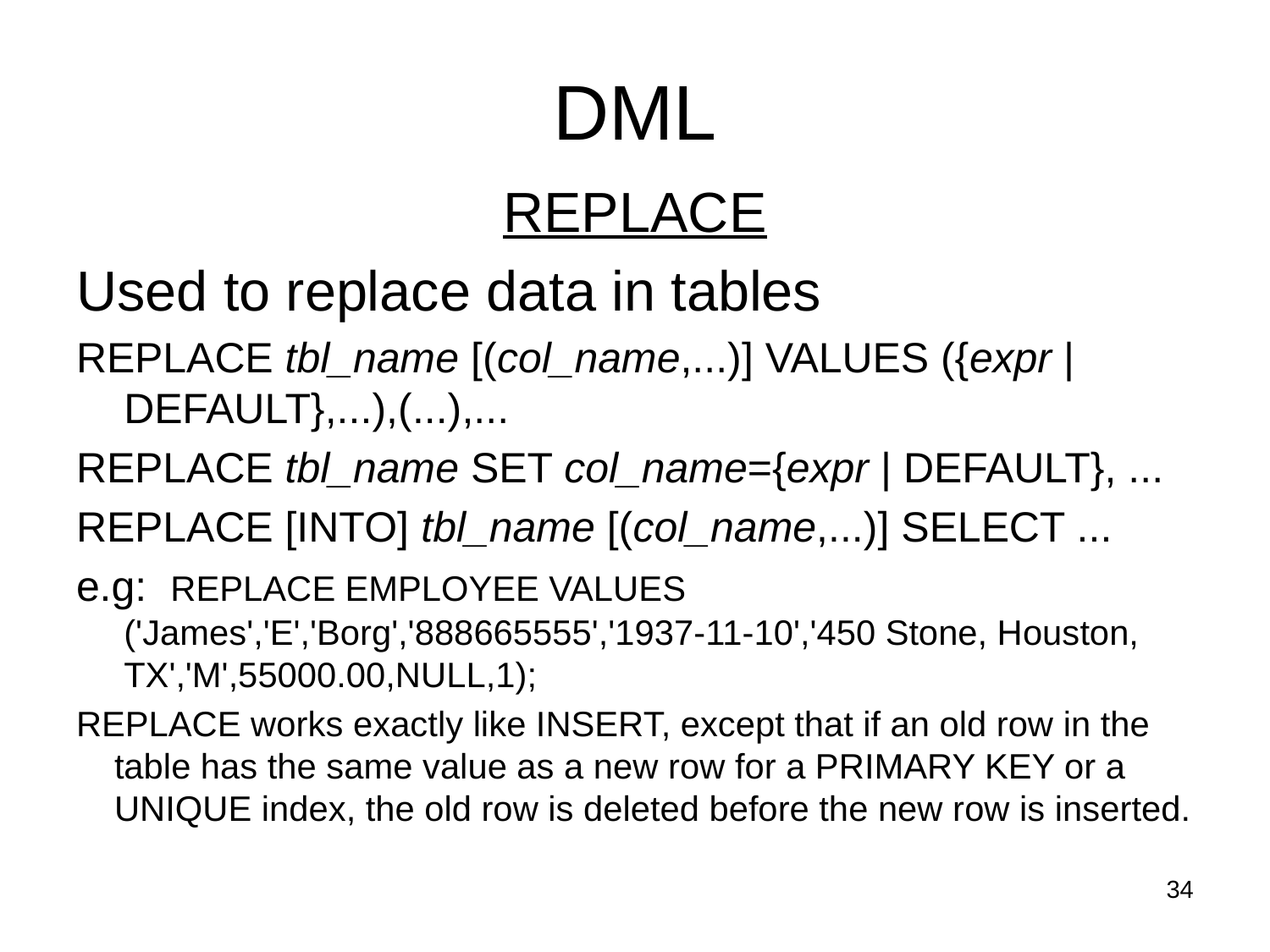

# DML
REPLACE
Used to replace data in tables
REPLACE tbl_name [(col_name,...)] VALUES ({expr | DEFAULT},...),(...),...
REPLACE tbl_name SET col_name={expr | DEFAULT}, ...
REPLACE [INTO] tbl_name [(col_name,...)] SELECT ...
e.g:  REPLACE EMPLOYEE VALUES ('James','E','Borg','888665555','1937-11-10','450 Stone, Houston, TX','M',55000.00,NULL,1);
REPLACE works exactly like INSERT, except that if an old row in the table has the same value as a new row for a PRIMARY KEY or a UNIQUE index, the old row is deleted before the new row is inserted.

34